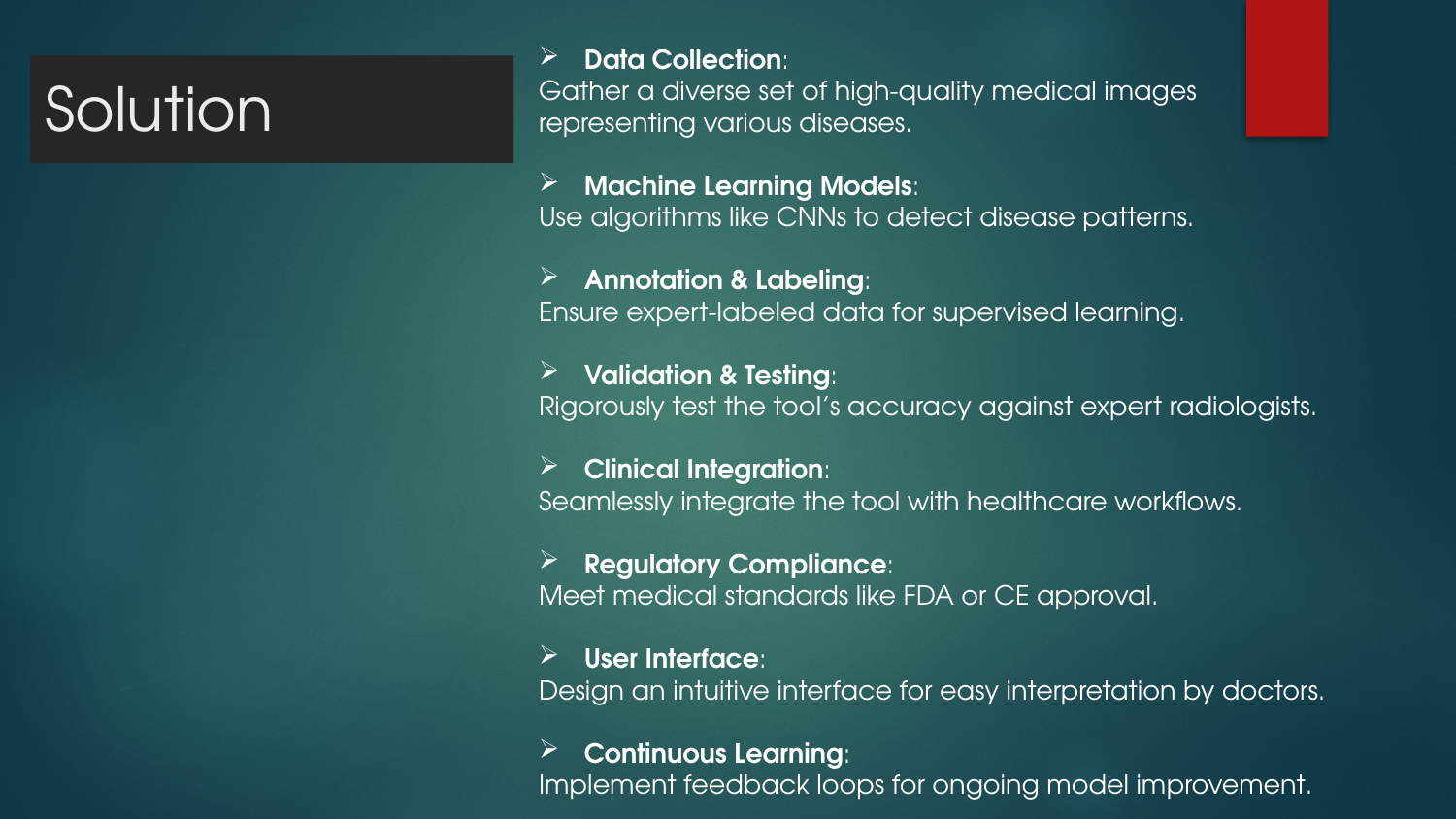

Data Collection:
Gather a diverse set of high-quality medical images
representing various diseases.

Machine Learning Models:
Use algorithms like CNNs to detect disease patterns.

Annotation & Labeling:
Ensure expert-labeled data for supervised learning.

Validation & Testing:
Rigorously test the tool’s accuracy against expert radiologists.

Clinical Integration:
Seamlessly integrate the tool with healthcare workflows.

Regulatory Compliance:
Meet medical standards like FDA or CE approval.

User Interface:
Design an intuitive interface for easy interpretation by doctors.

Continuous Learning:
Implement feedback loops for ongoing model improvement.

# Solution